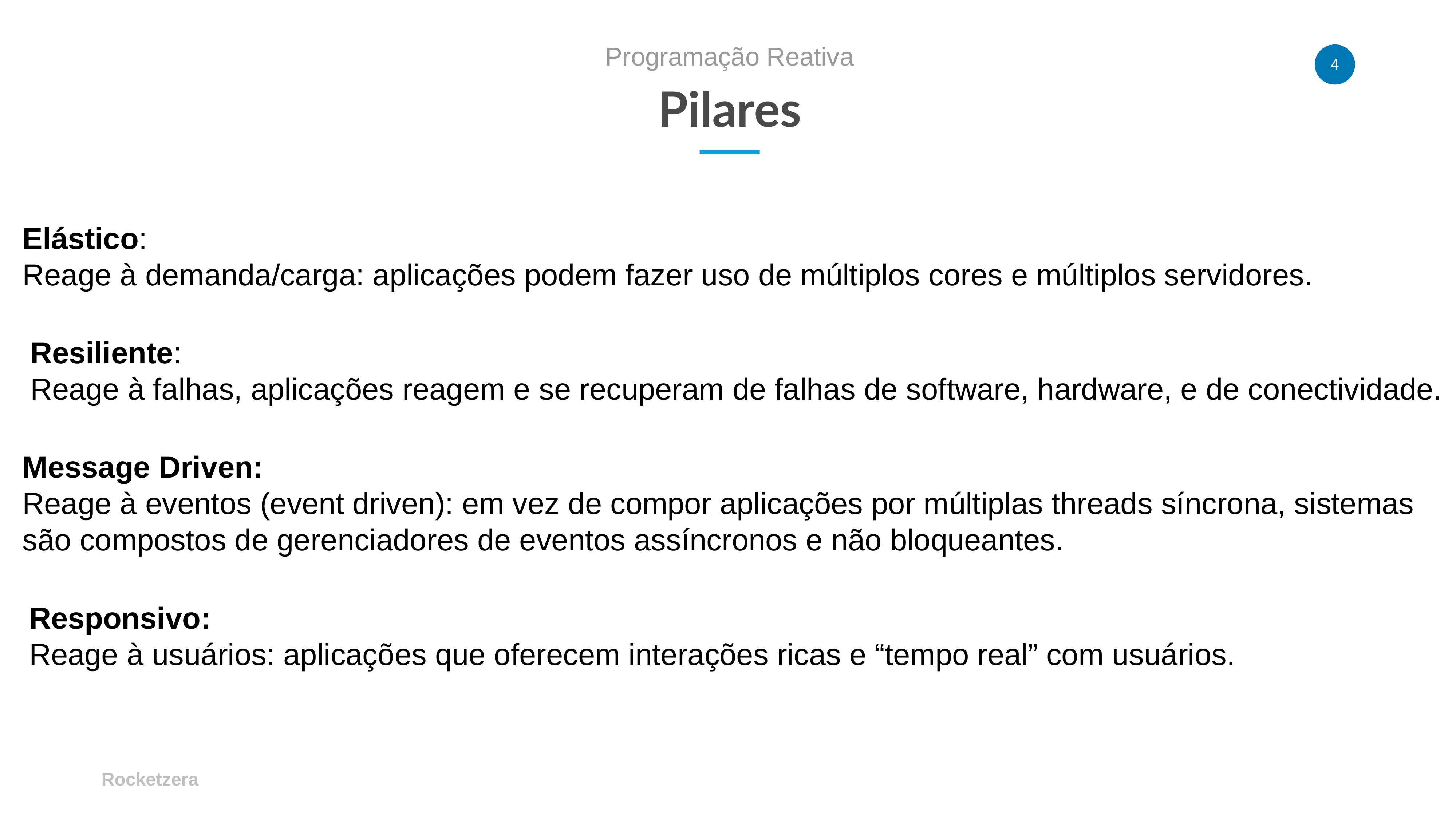

Programação Reativa
Pilares

Elástico:
Reage à demanda/carga: aplicações podem fazer uso de múltiplos cores e múltiplos servidores.
Resiliente:
Reage à falhas, aplicações reagem e se recuperam de falhas de software, hardware, e de conectividade.
Message Driven:
Reage à eventos (event driven): em vez de compor aplicações por múltiplas threads síncrona, sistemas são compostos de gerenciadores de eventos assíncronos e não bloqueantes.
Responsivo:
Reage à usuários: aplicações que oferecem interações ricas e “tempo real” com usuários.